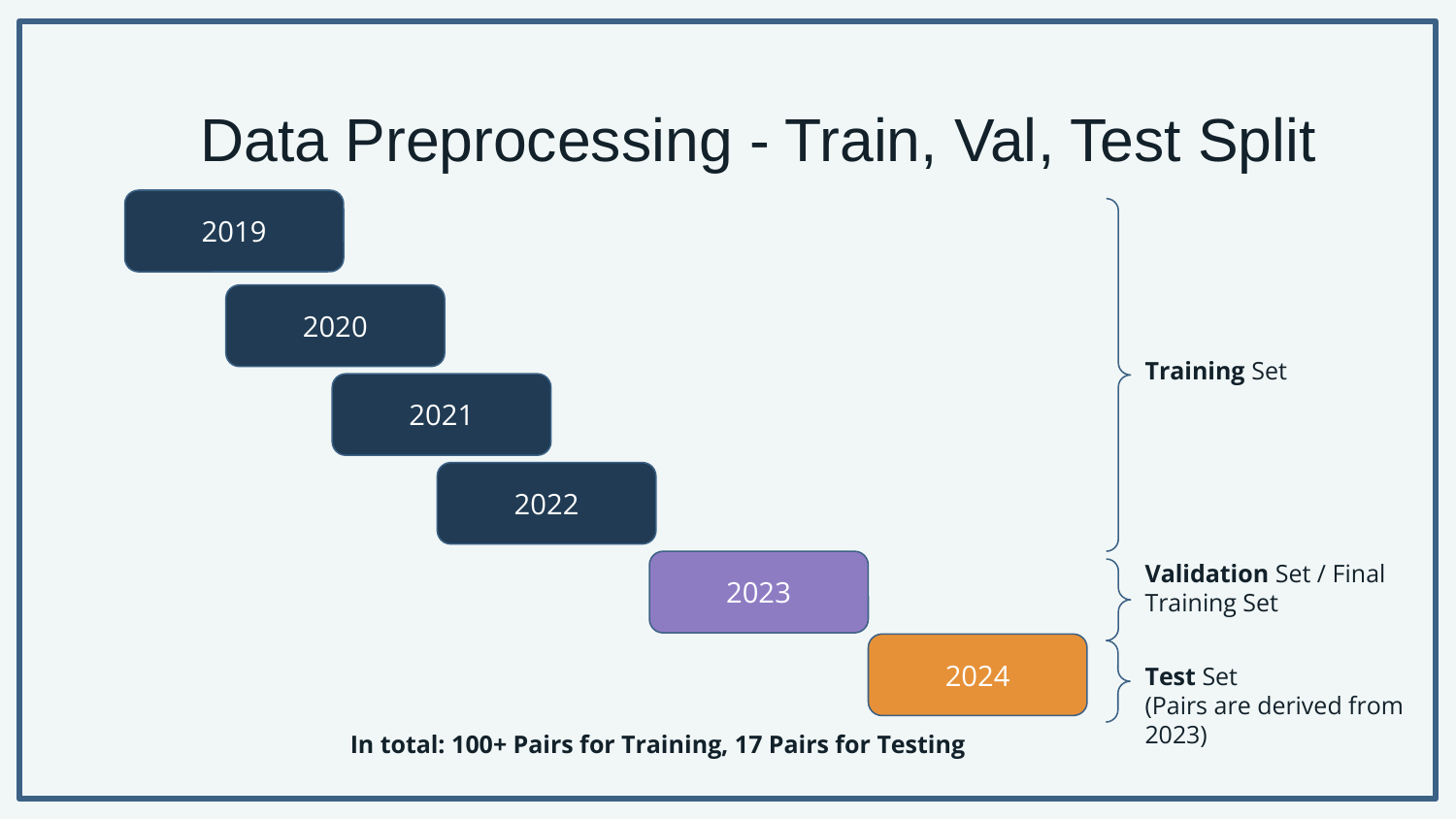

# Data Preprocessing - Train, Val, Test Split
2019

2020
Training Set
2021
2022
Validation Set / Final Training Set
2023

2024

Test Set
(Pairs are derived from 2023)
In total: 100+ Pairs for Training, 17 Pairs for Testing